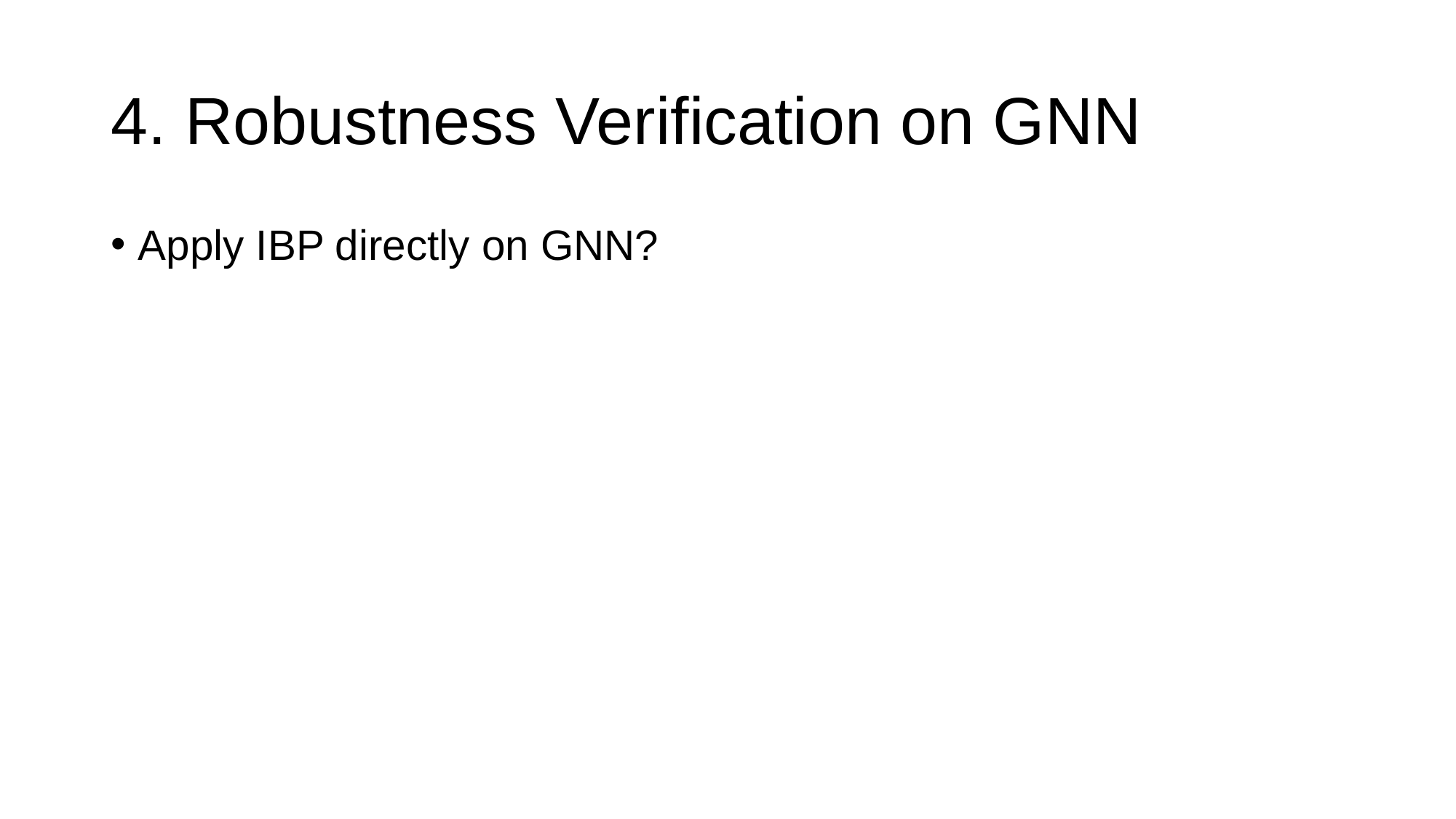

# 4. Robustness Verification on GNN
Apply IBP directly on GNN?